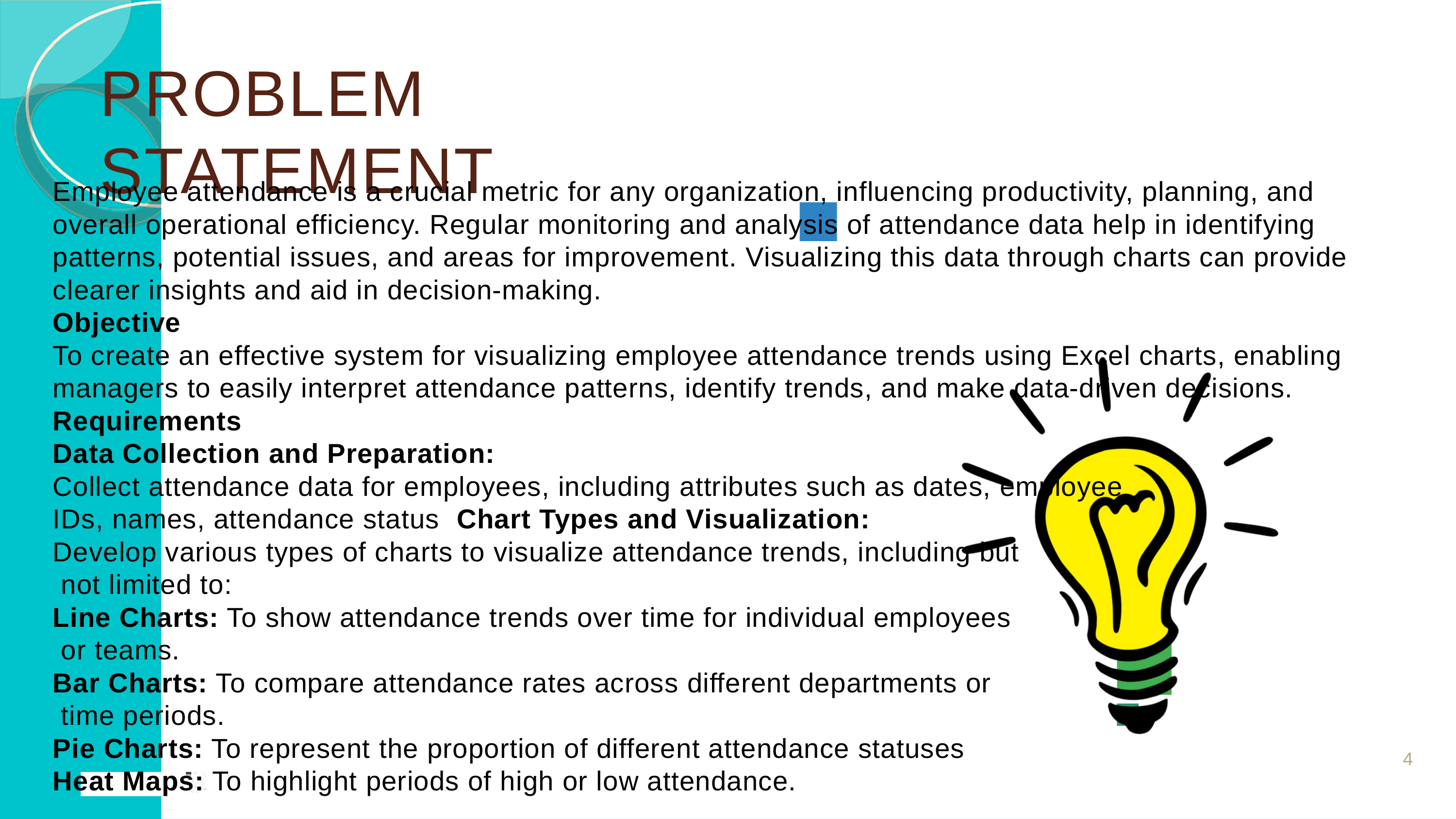

PROBLEM	STATEMENT

Employee attendance is a crucial metric for any organization, influencing productivity, planning, and overall operational efficiency. Regular monitoring and analysis of attendance data help in identifying patterns, potential issues, and areas for improvement. Visualizing this data through charts can provide clearer insights and aid in decision-making.
Objective
To create an effective system for visualizing employee attendance trends using Excel charts, enabling managers to easily interpret attendance patterns, identify trends, and make data-driven decisions.
Requirements
Data Collection and Preparation:
Collect attendance data for employees, including attributes such as dates, employee
IDs, names, attendance status  Chart Types and Visualization:
Develop various types of charts to visualize attendance trends, including but
 not limited to:
Line Charts: To show attendance trends over time for individual employees
 or teams.
Bar Charts: To compare attendance rates across different departments or
 time periods.
Pie Charts: To represent the proportion of different attendance statuses
Heat Maps: To highlight periods of high or low attendance.

4